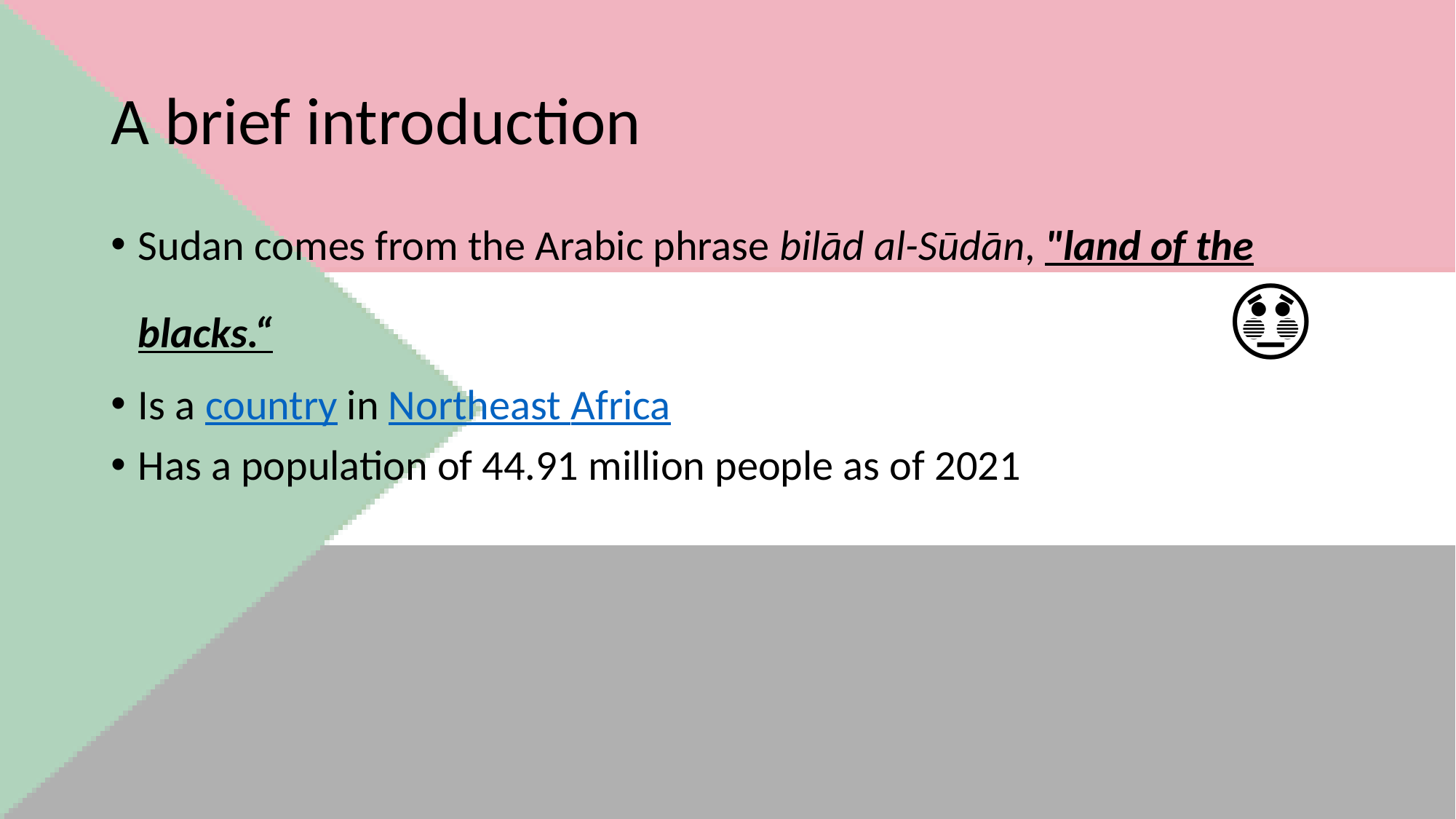

# A brief introduction
Sudan comes from the Arabic phrase bilād al-Sūdān, "land of the blacks.“									😳
Is a country in Northeast Africa
Has a population of 44.91 million people as of 2021